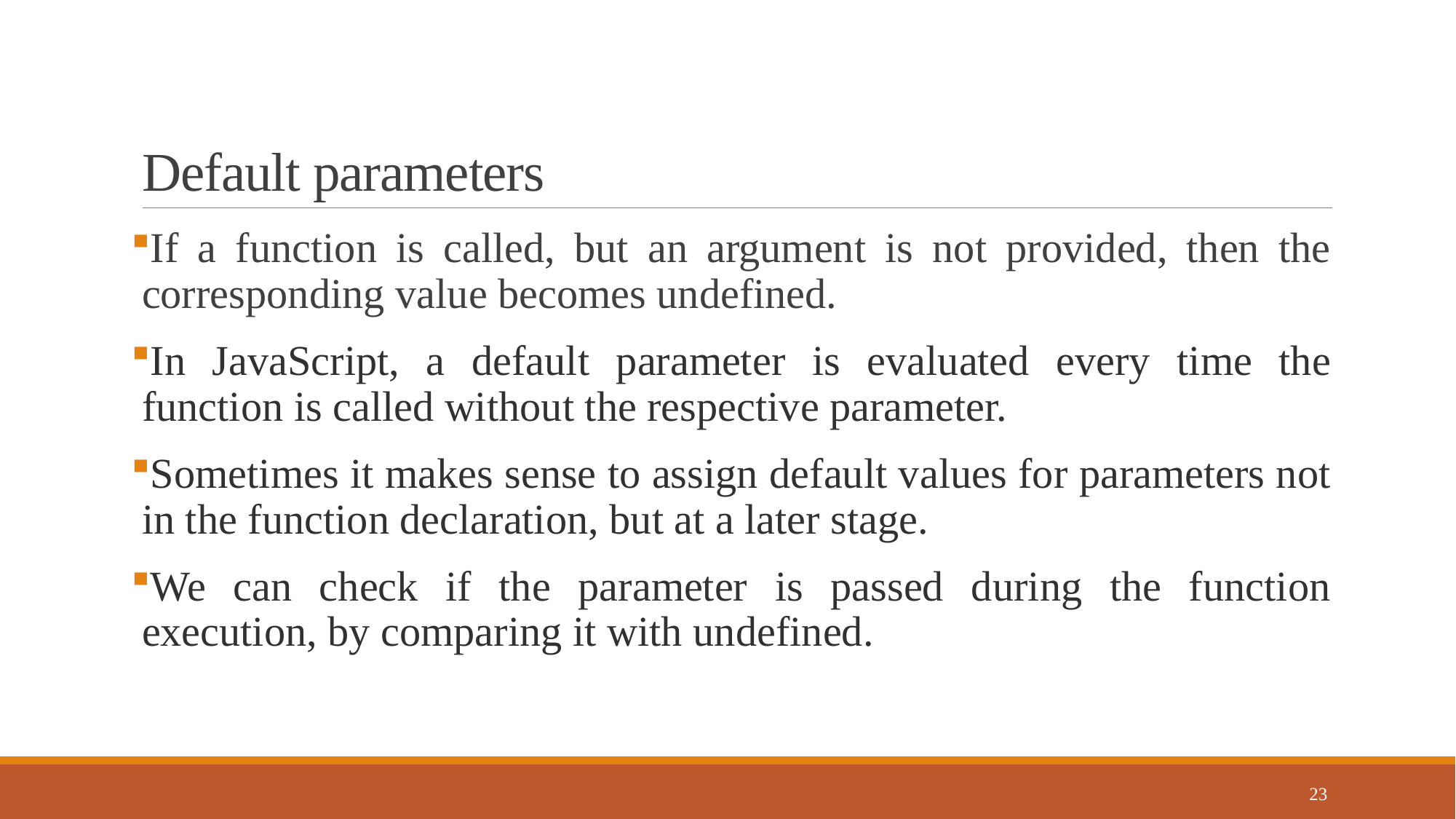

# Default parameters
If a function is called, but an argument is not provided, then the corresponding value becomes undefined.
In JavaScript, a default parameter is evaluated every time the function is called without the respective parameter.
Sometimes it makes sense to assign default values for parameters not in the function declaration, but at a later stage.
We can check if the parameter is passed during the function execution, by comparing it with undefined.

23